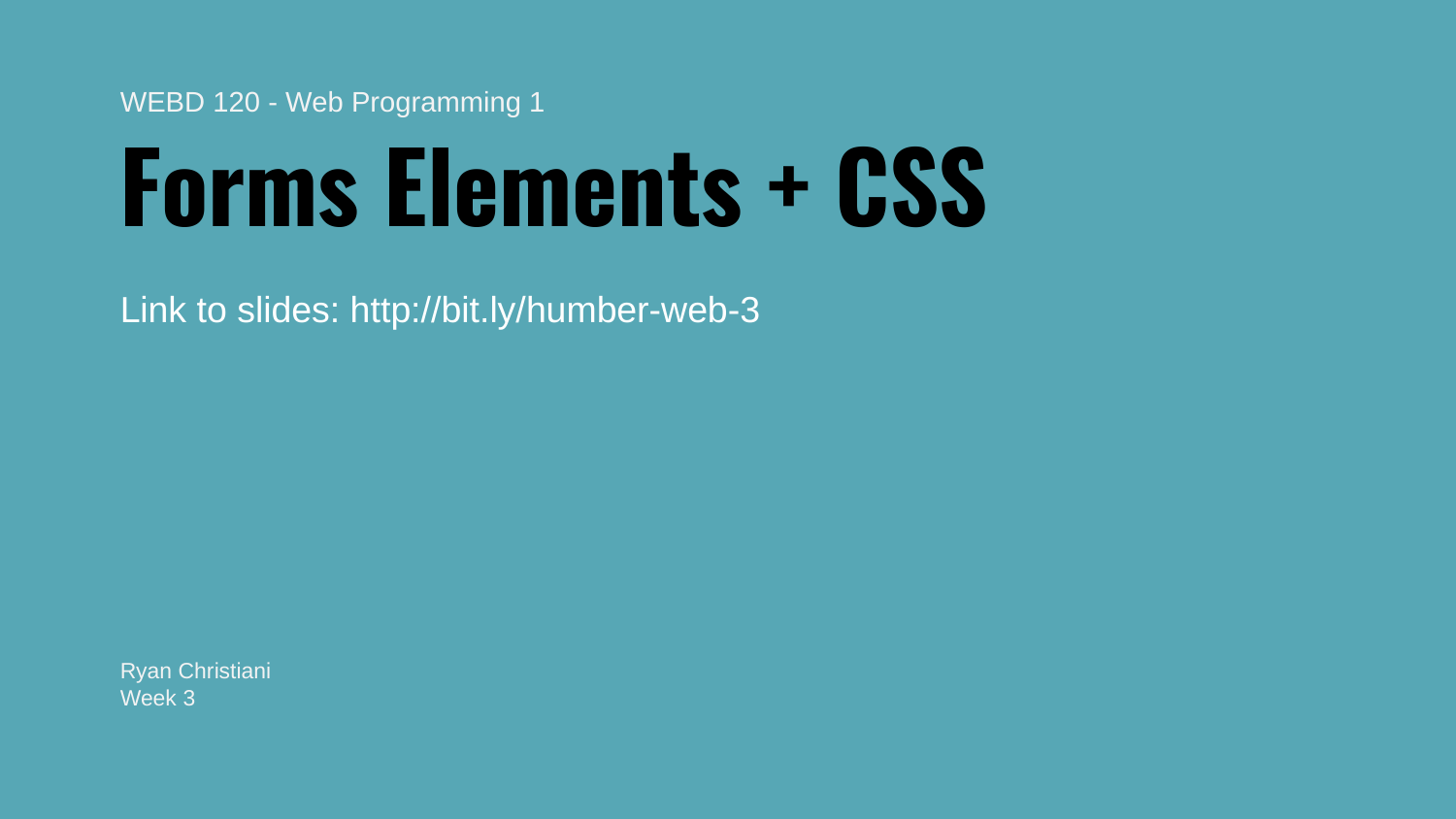

WEBD 120 - Web Programming 1
# Forms Elements + CSS
Link to slides: http://bit.ly/humber-web-3
Ryan Christiani
Week 3